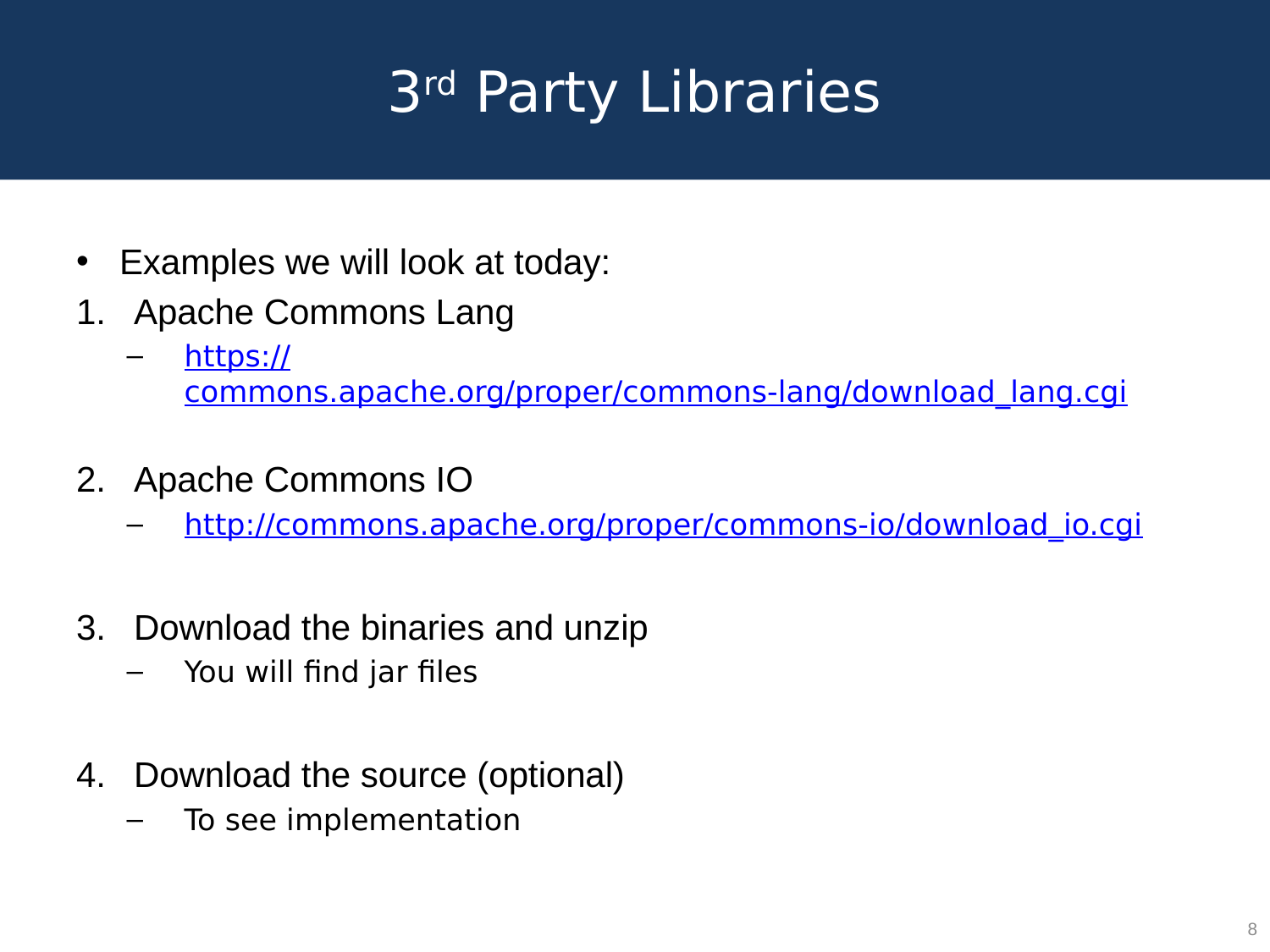

# 3rd Party Libraries
Examples we will look at today:
Apache Commons Lang
https://commons.apache.org/proper/commons-lang/download_lang.cgi

Apache Commons IO
http://commons.apache.org/proper/commons-io/download_io.cgi

Download the binaries and unzip
You will find jar files

Download the source (optional)
To see implementation
8